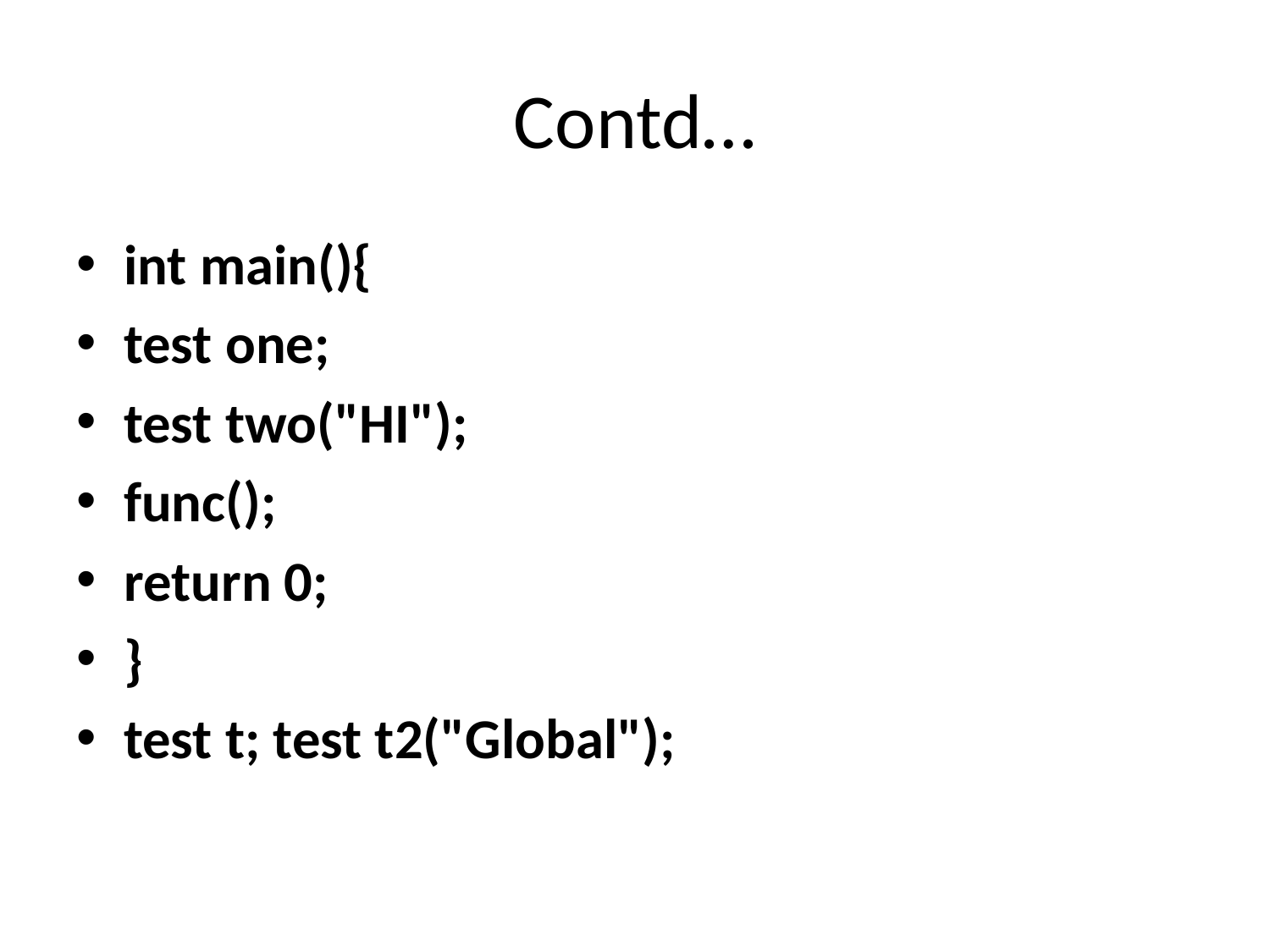

# Contd…
int main(){
test one;
test two("HI");
func();
return 0;
}
test t; test t2("Global");